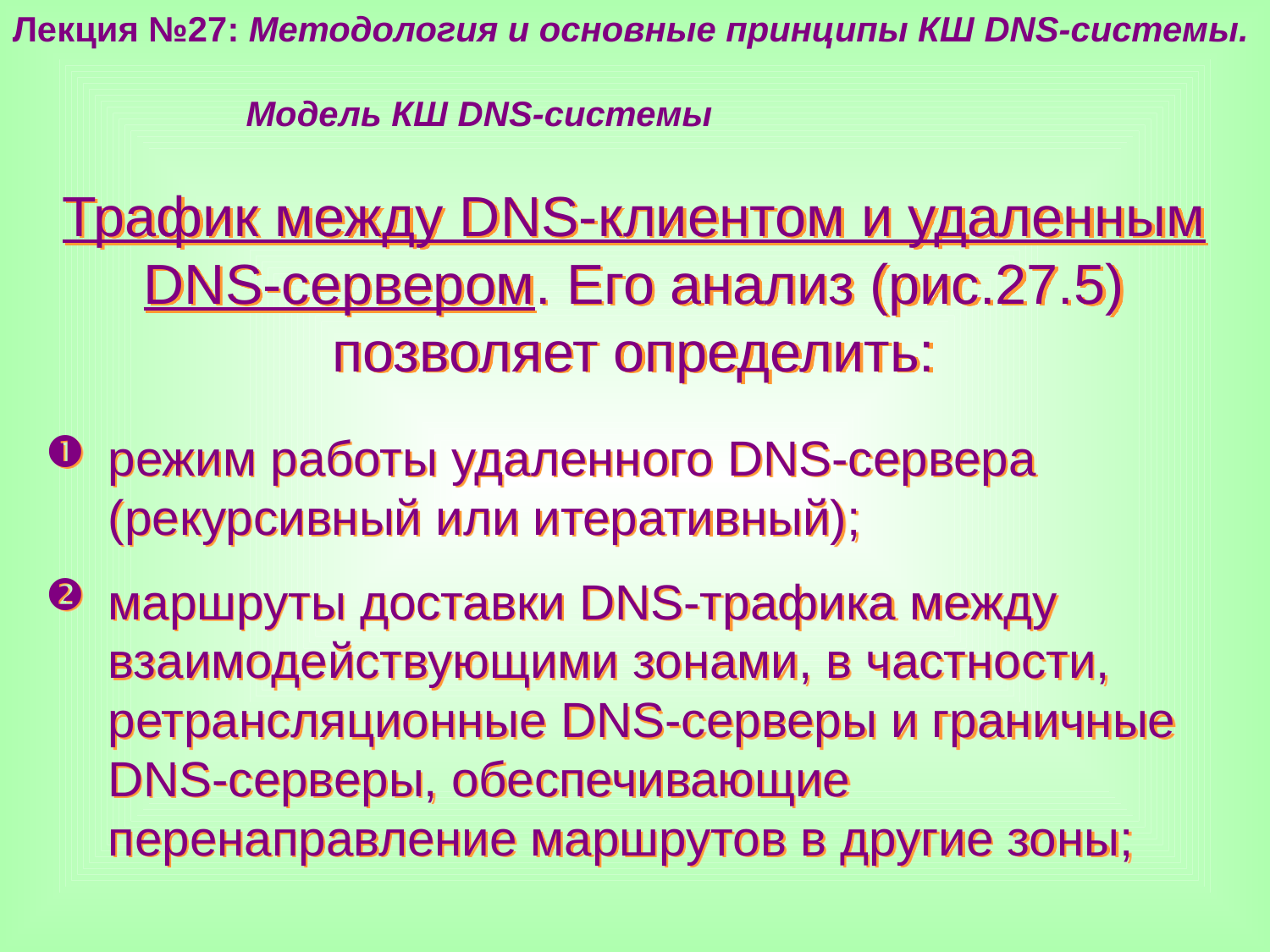

Лекция №27: Методология и основные принципы КШ DNS-системы.
                        Модель КШ DNS-системы
Трафик между DNS-клиентом и удаленным DNS-сервером. Его анализ (рис.27.5) позволяет определить:
режим работы удаленного DNS-сервера (рекурсивный или итеративный);
маршруты доставки DNS-трафика между взаимодействующими зонами, в частности, ретрансляционные DNS-серверы и граничные DNS-серверы, обеспечивающие перенаправление маршрутов в другие зоны;